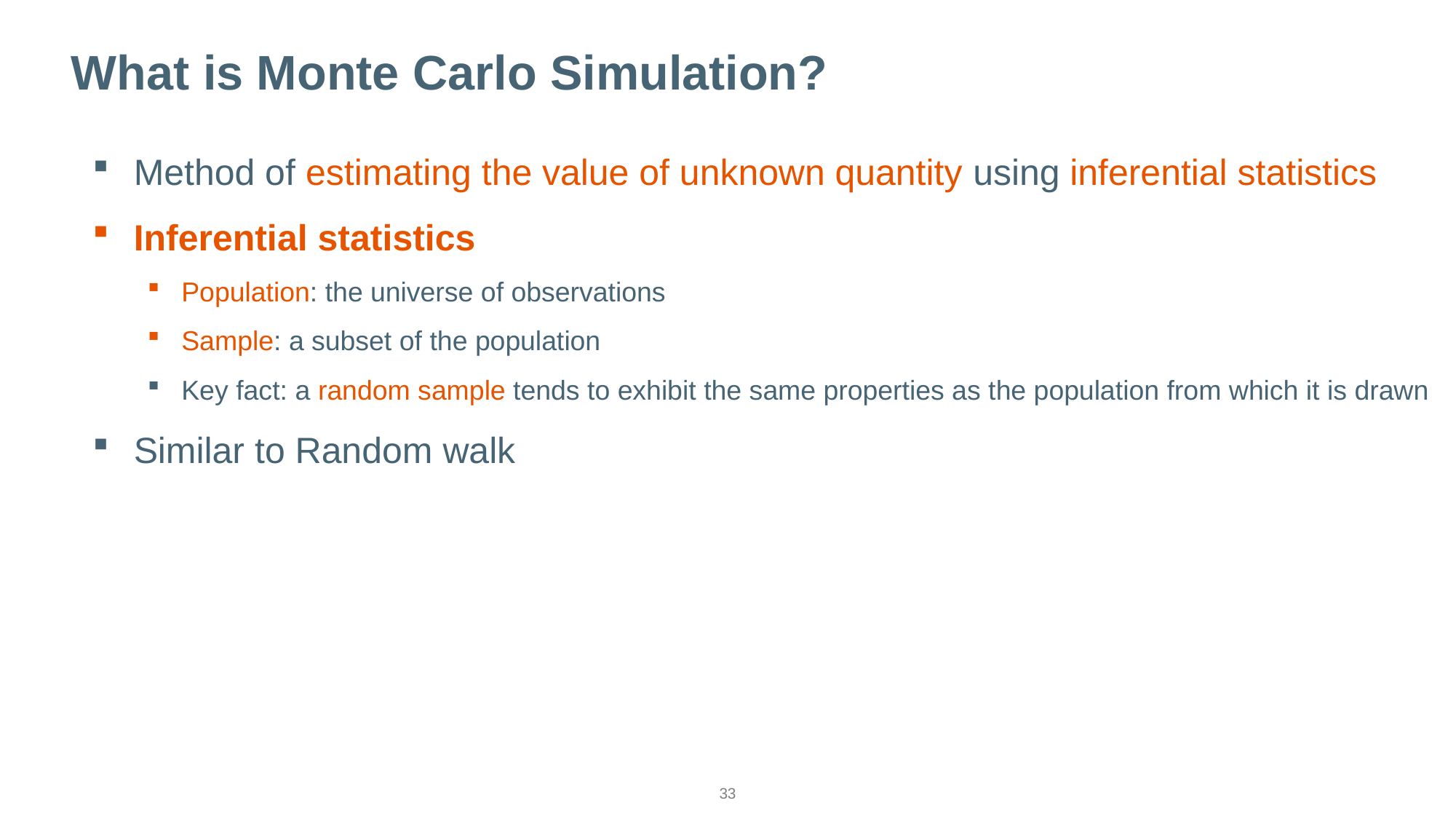

# What is Monte Carlo Simulation?
Method of estimating the value of unknown quantity using inferential statistics
Inferential statistics
Population: the universe of observations
Sample: a subset of the population
Key fact: a random sample tends to exhibit the same properties as the population from which it is drawn
Similar to Random walk